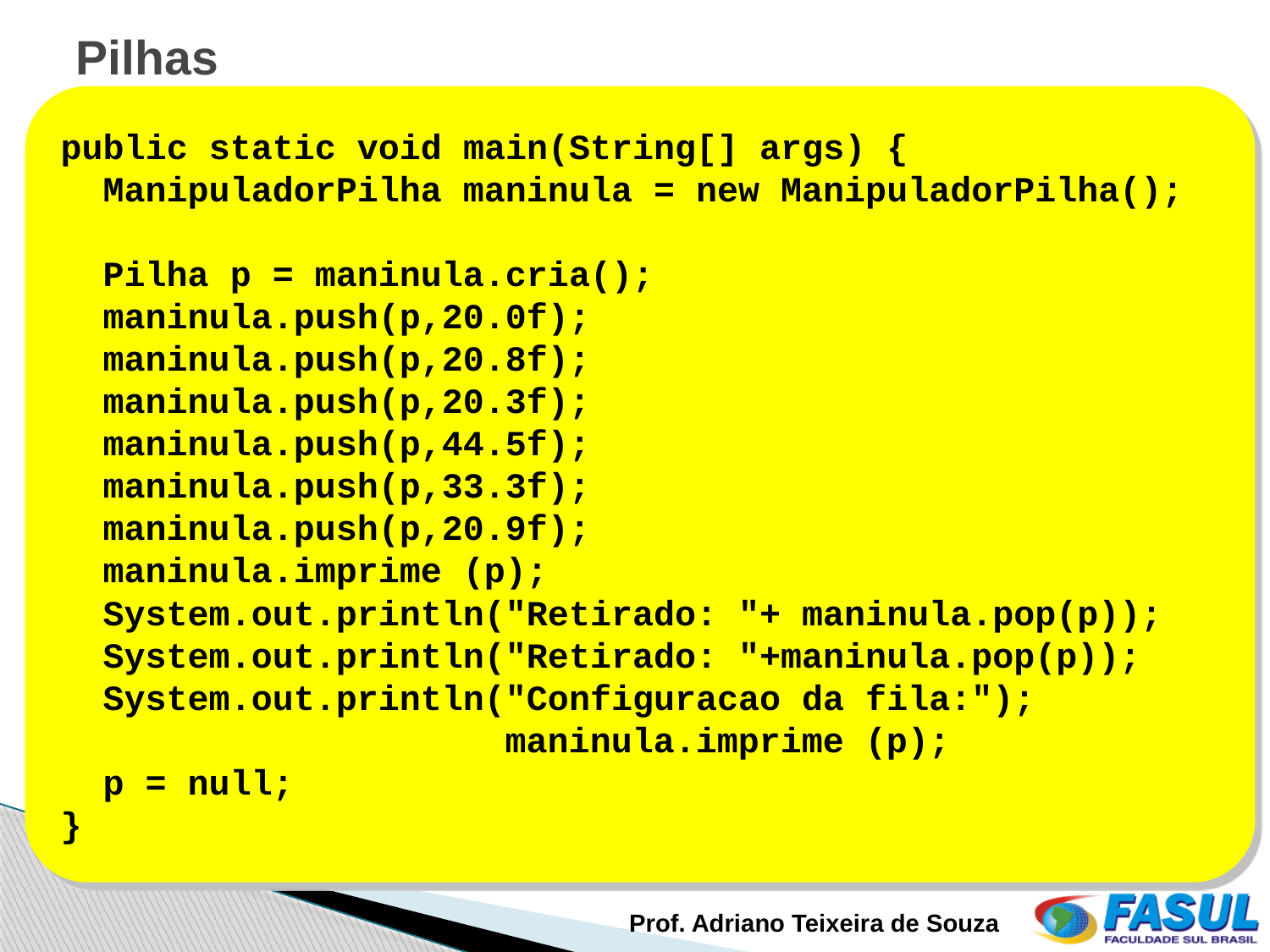

# Pilhas :: Teste
public static void main(String[] args) {
  ManipuladorPilha maninula = new ManipuladorPilha();

  Pilha p = maninula.cria();
  maninula.push(p,20.0f);
  maninula.push(p,20.8f);
  maninula.push(p,20.3f);
  maninula.push(p,44.5f);
  maninula.push(p,33.3f);
  maninula.push(p,20.9f);
  maninula.imprime (p);
  System.out.println("Retirado: "+ maninula.pop(p));
  System.out.println("Retirado: "+maninula.pop(p));
  System.out.println("Configuracao da fila:");
  			   maninula.imprime (p);
  p = null;
}
Prof. Adriano Teixeira de Souza